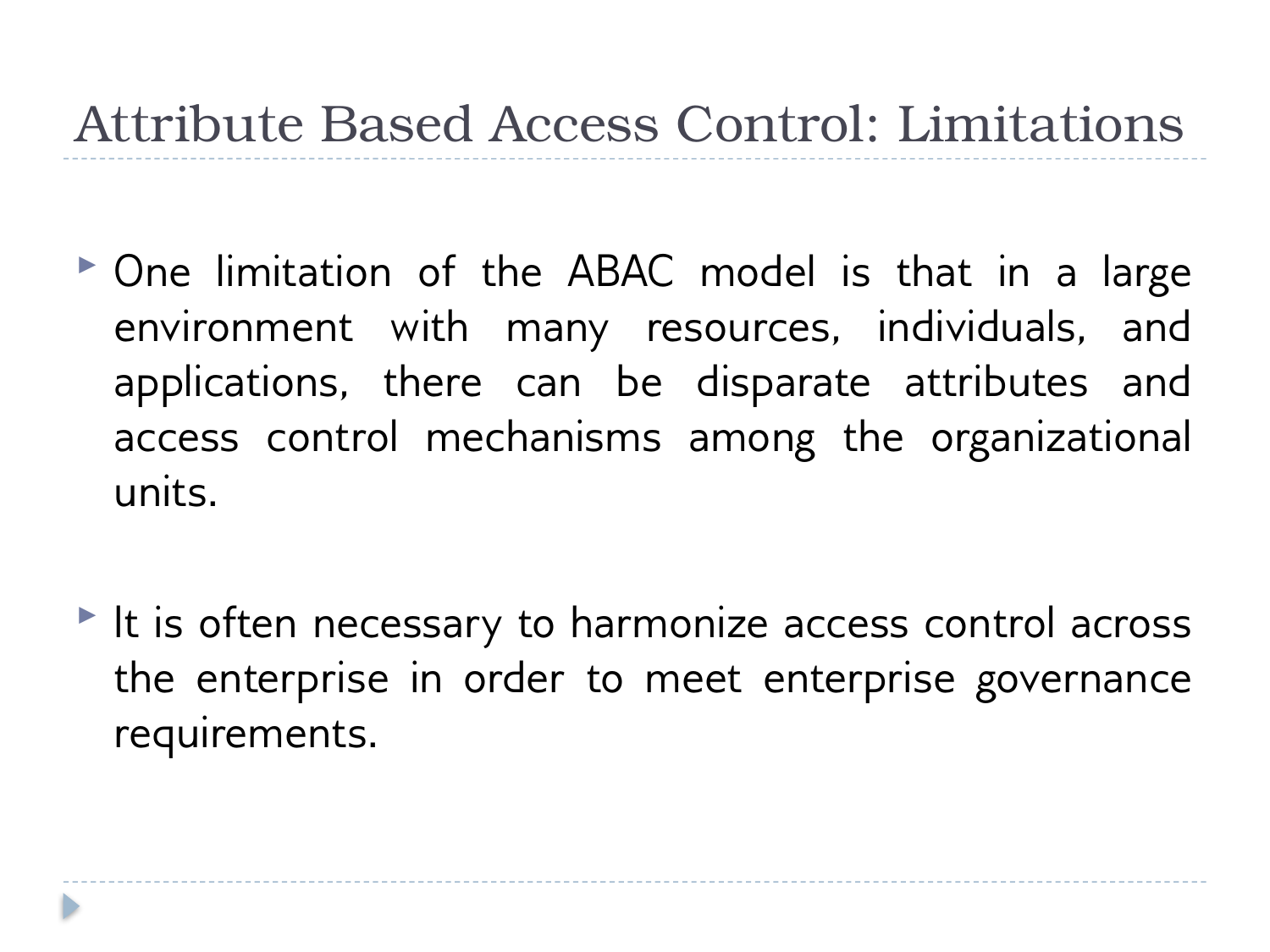

# Attribute Based Access Control: Limitations

One limitation of the ABAC model is that in a large environment with many resources, individuals, and applications, there can be disparate attributes and access control mechanisms among the organizational units.

It is often necessary to harmonize access control across the enterprise in order to meet enterprise governance requirements.